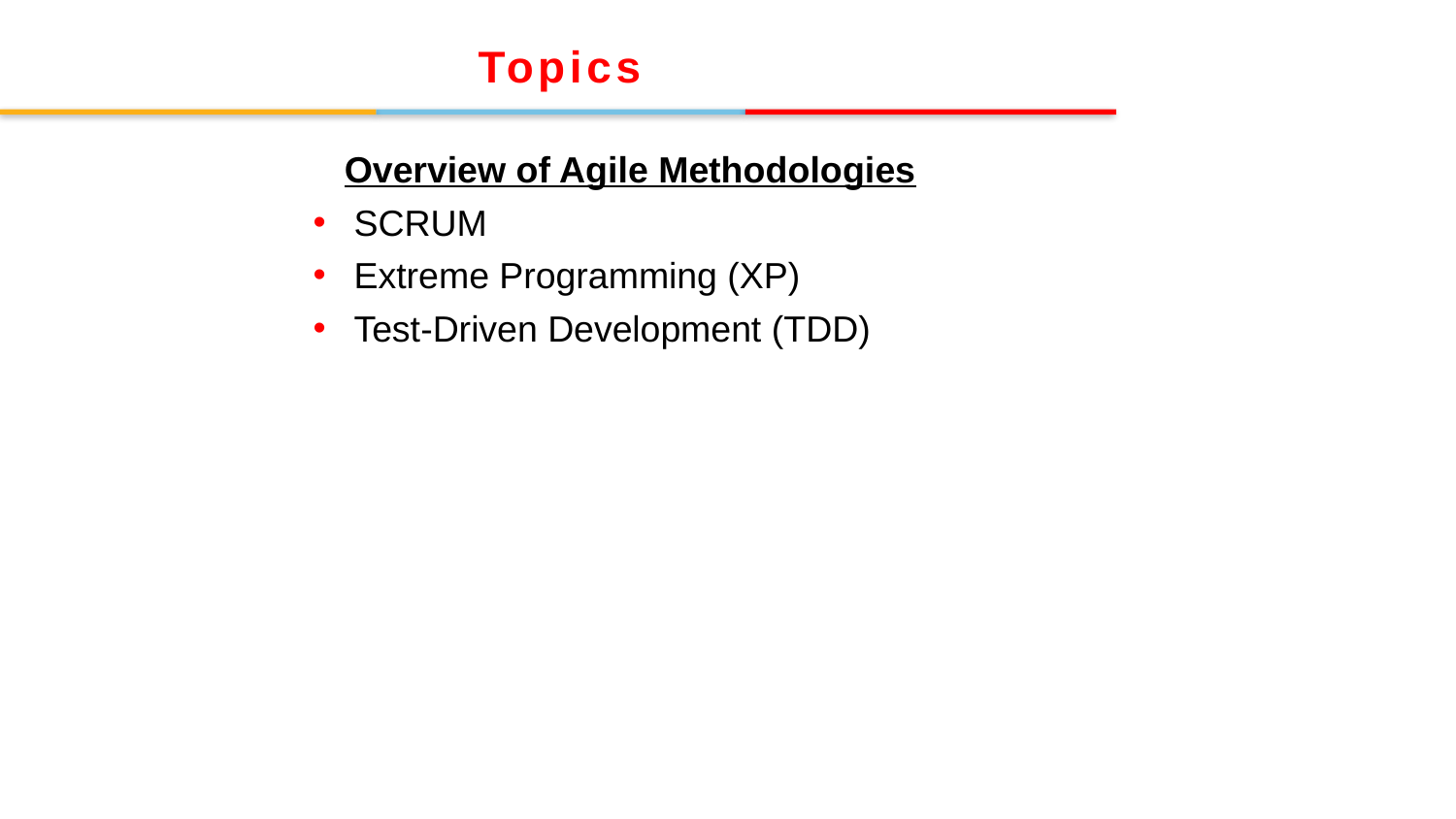

Topics
Overview of Agile Methodologies
SCRUM
Extreme Programming (XP)
Test-Driven Development (TDD)